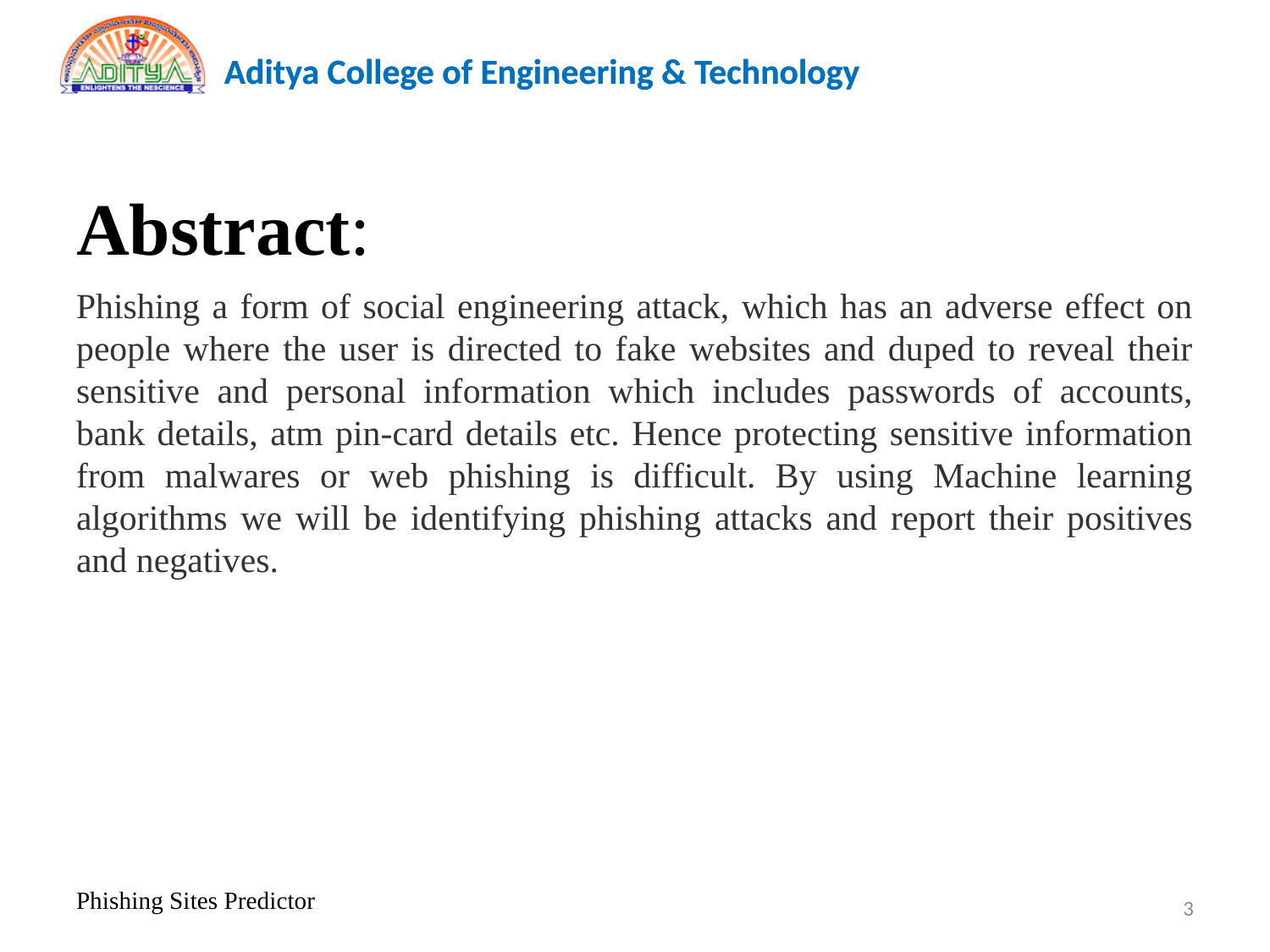

# Abstract:

Phishing a form of social engineering attack, which has an adverse effect on people where the user is directed to fake websites and duped to reveal their sensitive and personal information which includes passwords of accounts, bank details, atm pin-card details etc. Hence protecting sensitive information from malwares or web phishing is difficult. By using Machine learning algorithms we will be identifying phishing attacks and report their positives and negatives.

3